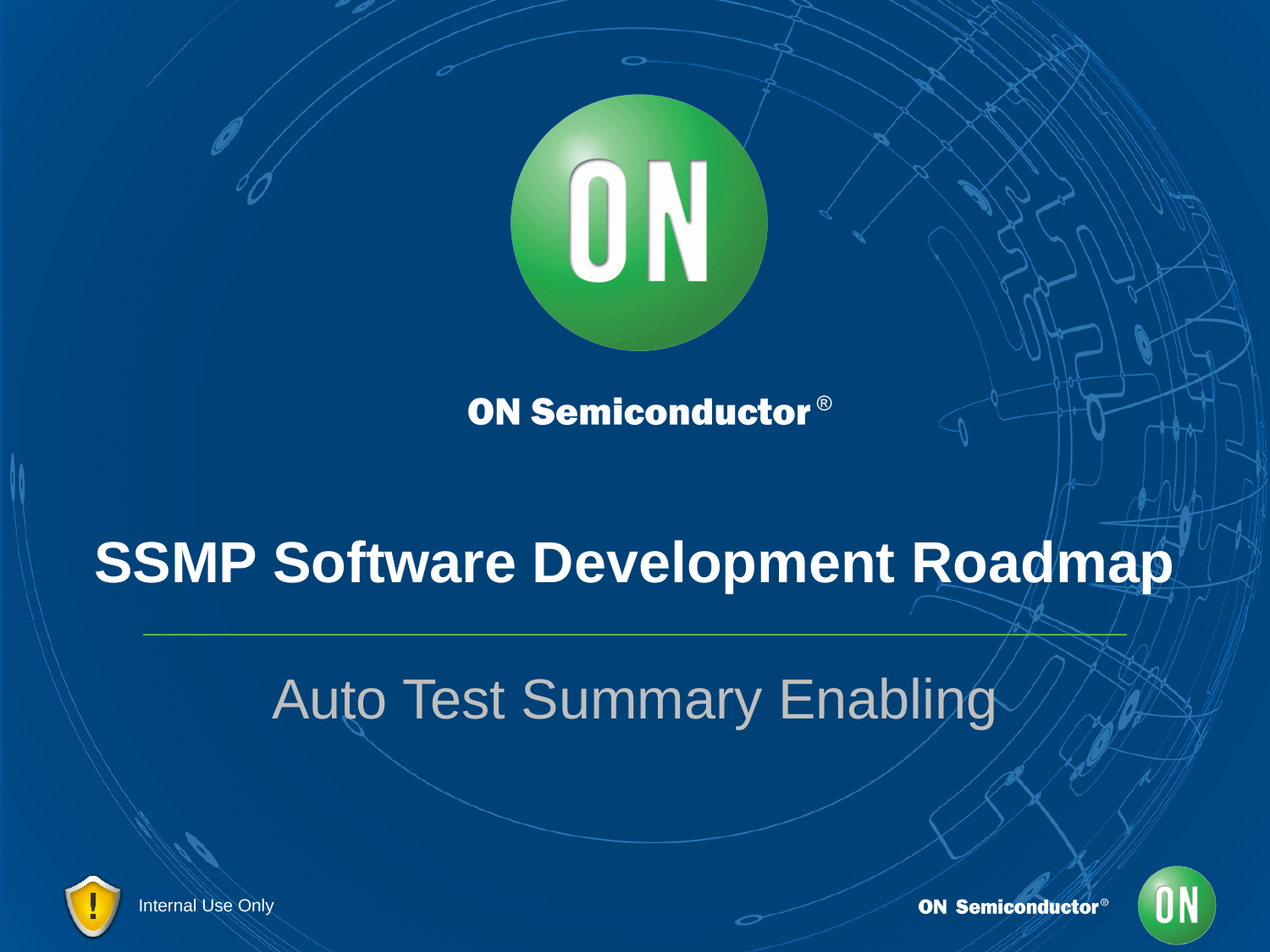

# SSMP Software Development Roadmap
Auto Test Summary Enabling